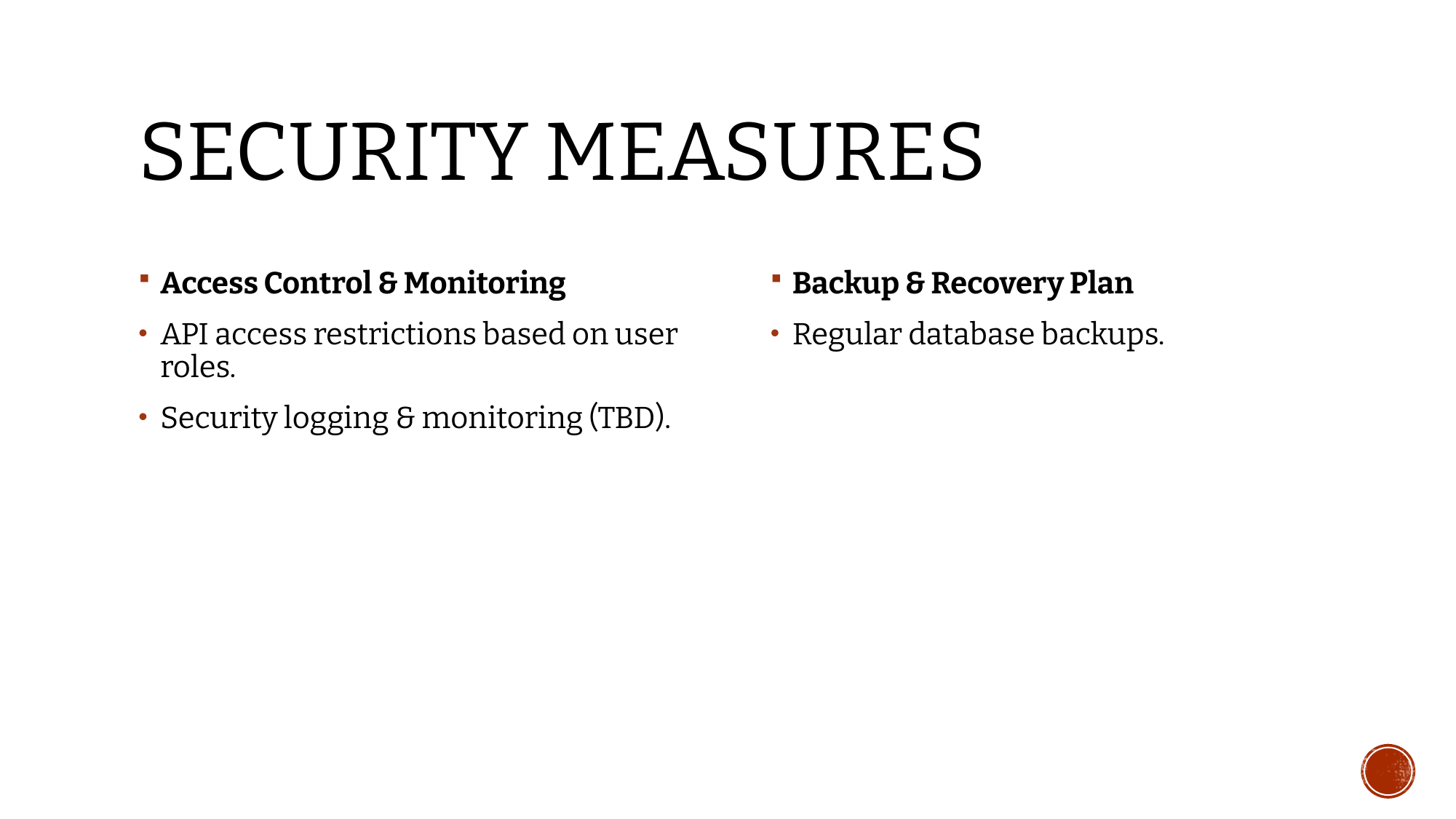

# Security Measures
Access Control & Monitoring
API access restrictions based on user roles.
Security logging & monitoring (TBD).
Backup & Recovery Plan
Regular database backups.